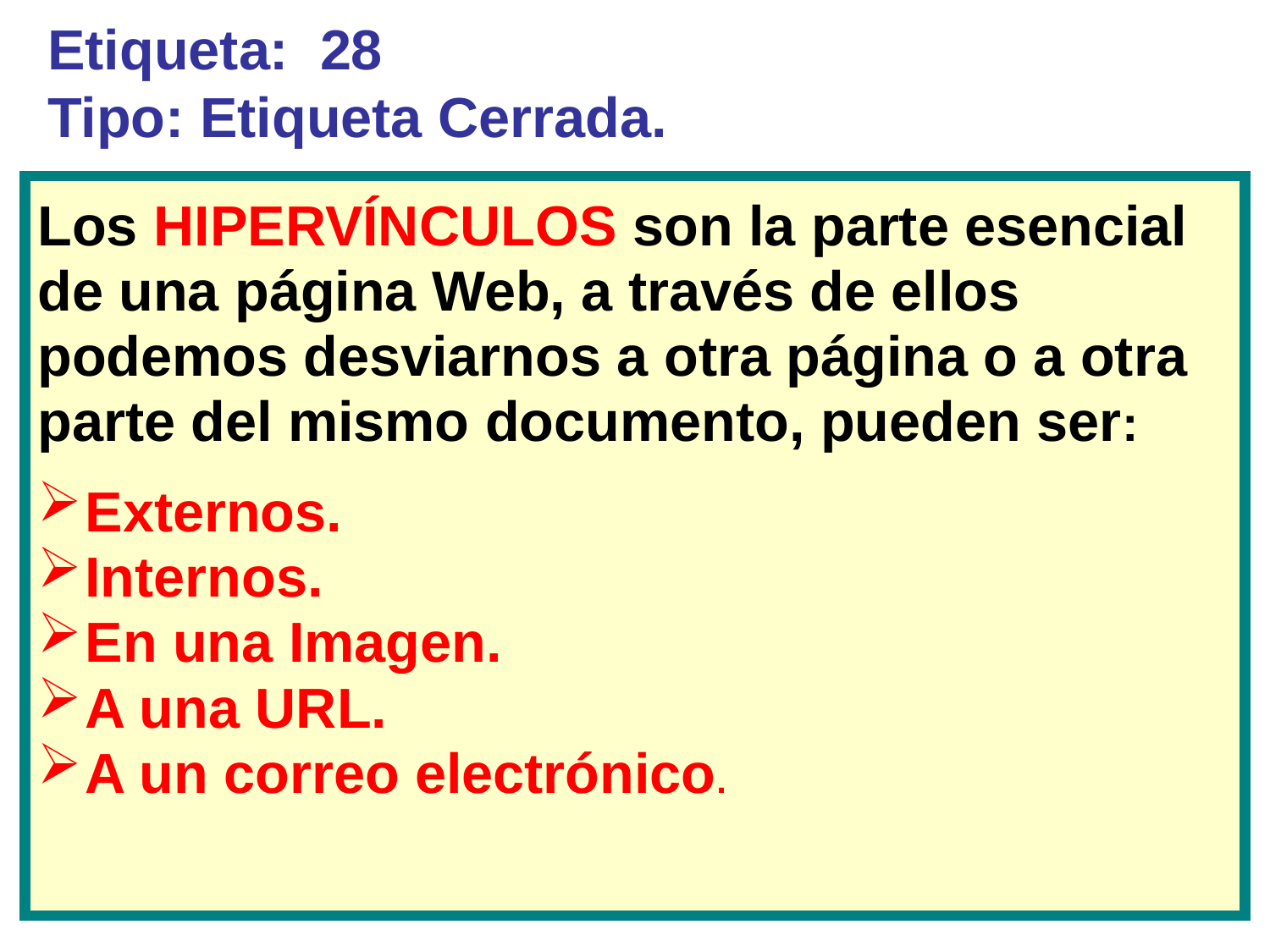

# Etiqueta:  28 Tipo: Etiqueta Cerrada.

Los HIPERVÍNCULOS son la parte esencial
de una página Web, a través de ellos
podemos desviarnos a otra página o a otra
parte del mismo documento, pueden ser:

Externos.
Internos.
En una Imagen.
A una URL.
A un correo electrónico.